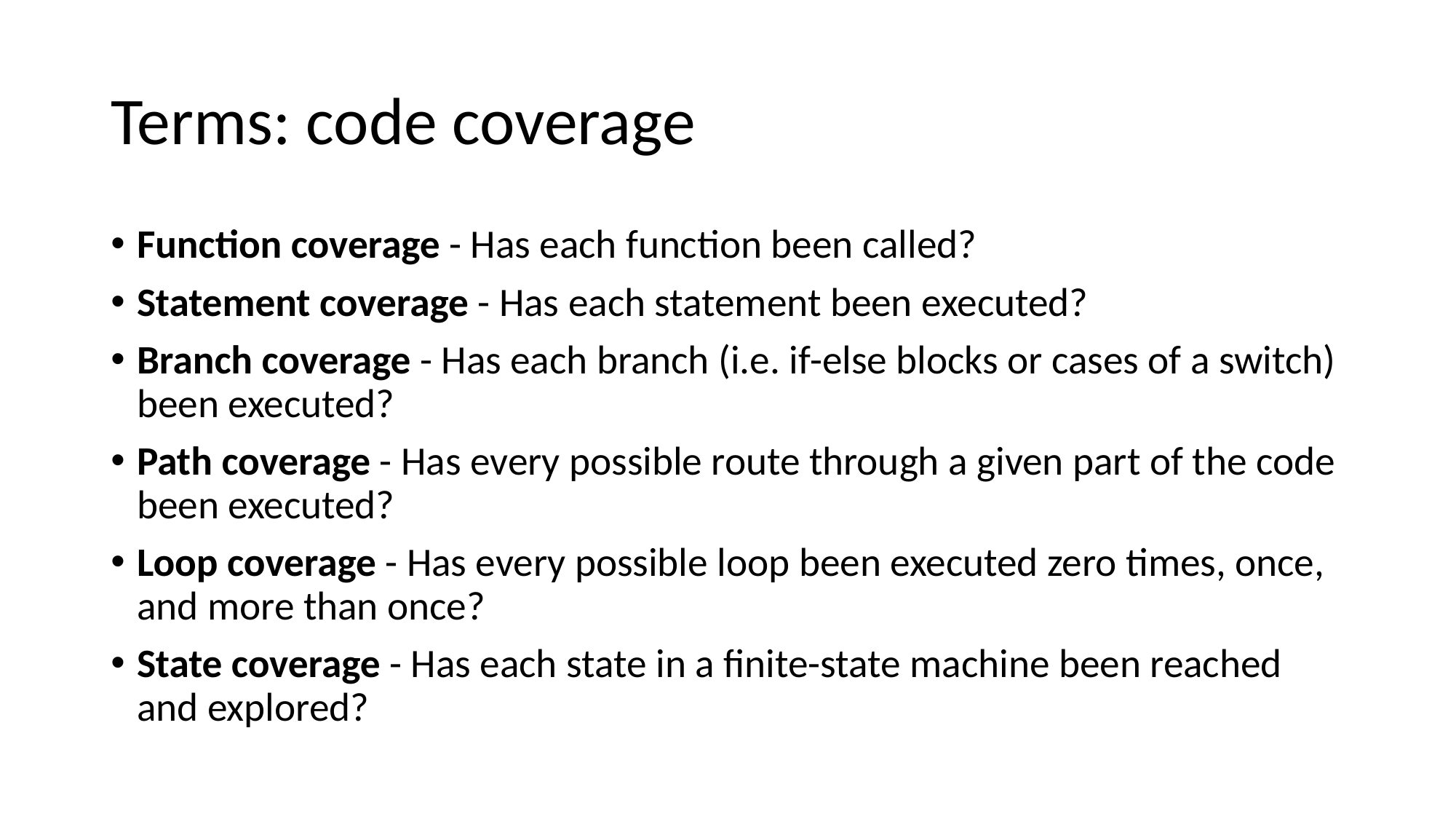

# Terms: code coverage
Function coverage - Has each function been called?
Statement coverage - Has each statement been executed?
Branch coverage - Has each branch (i.e. if-else blocks or cases of a switch) been executed?
Path coverage - Has every possible route through a given part of the code been executed?
Loop coverage - Has every possible loop been executed zero times, once, and more than once?
State coverage - Has each state in a finite-state machine been reached and explored?